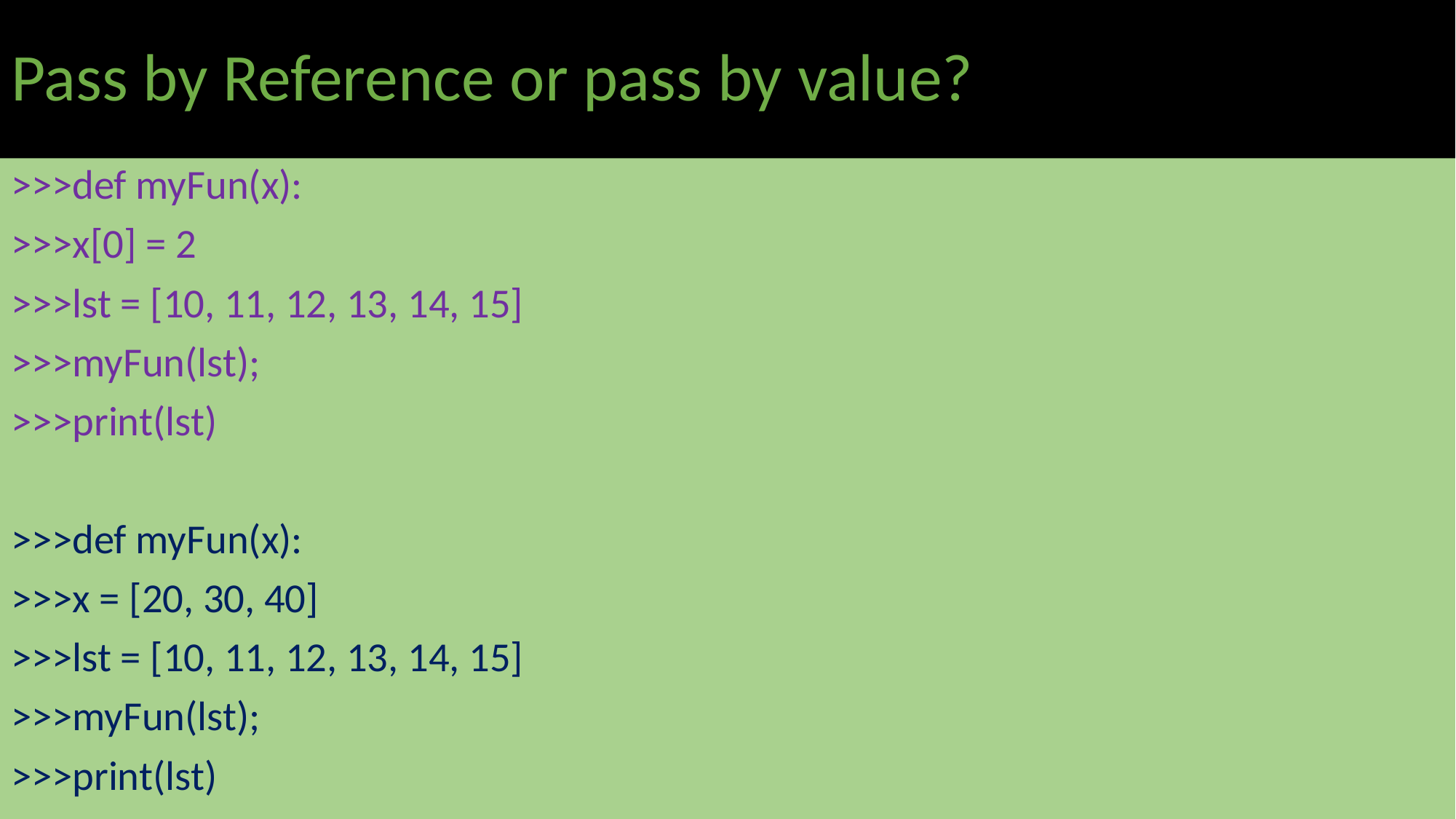

# Pass by Reference or pass by value?
>>>def myFun(x):
>>>x[0] = 2
>>>lst = [10, 11, 12, 13, 14, 15]
>>>myFun(lst);
>>>print(lst)

>>>def myFun(x):
>>>x = [20, 30, 40]
>>>lst = [10, 11, 12, 13, 14, 15]
>>>myFun(lst);
>>>print(lst)